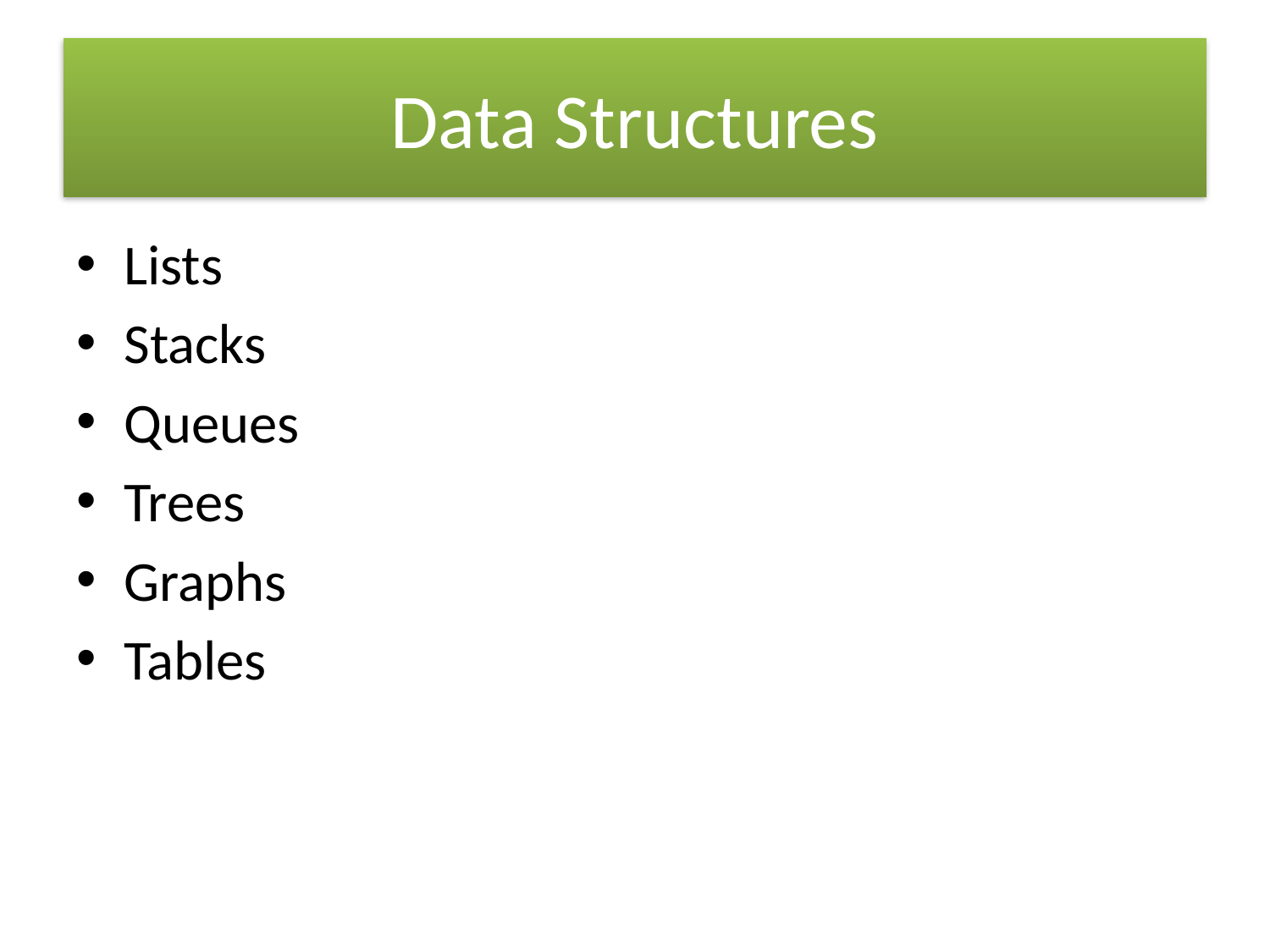

# Data Structures
Lists
Stacks
Queues
Trees
Graphs
Tables